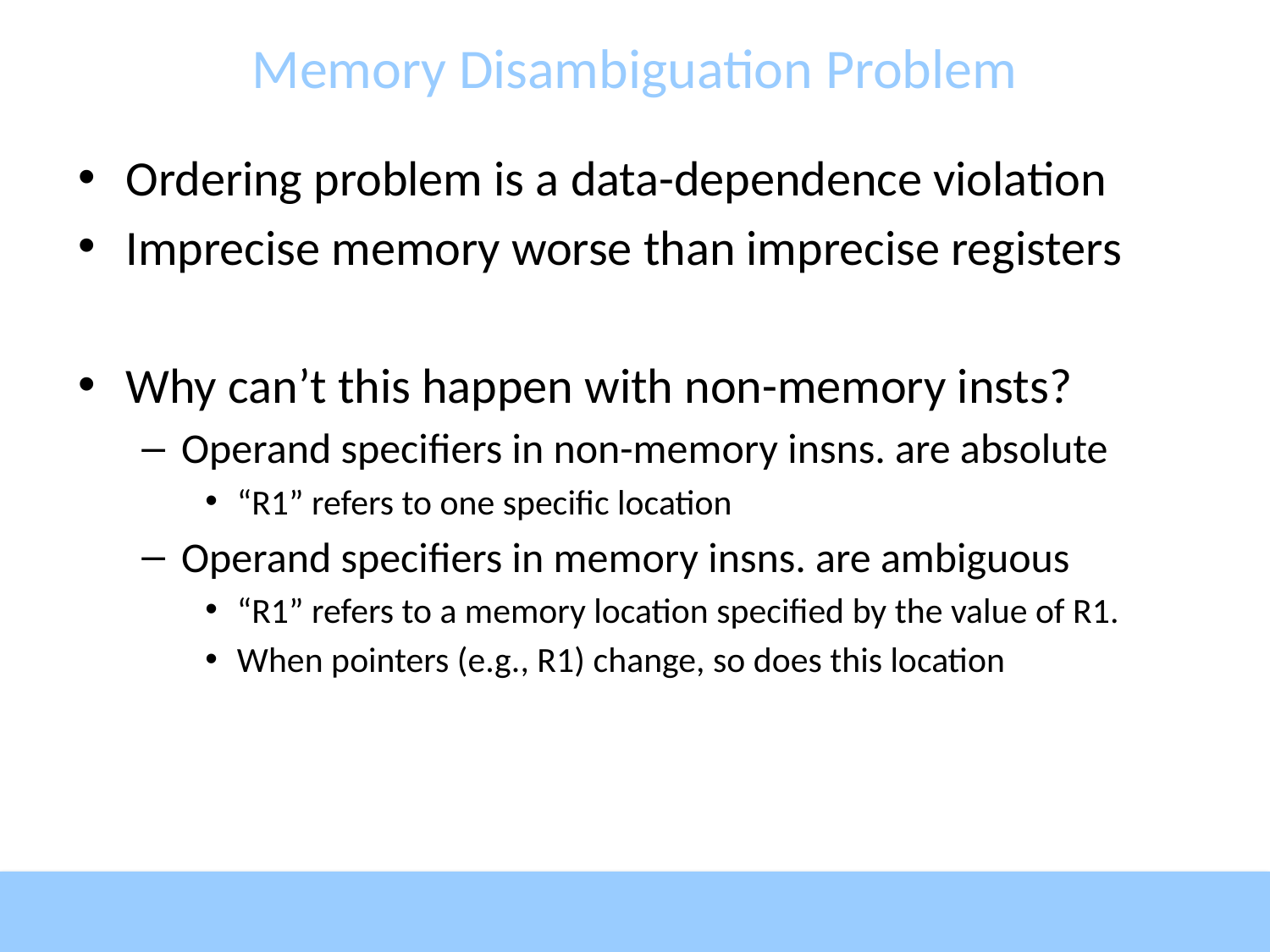

# Memory Disambiguation Problem
Ordering problem is a data-dependence violation
Imprecise memory worse than imprecise registers

Why can’t this happen with non-memory insts?
Operand specifiers in non-memory insns. are absolute
“R1” refers to one specific location
Operand specifiers in memory insns. are ambiguous
“R1” refers to a memory location specified by the value of R1.
When pointers (e.g., R1) change, so does this location